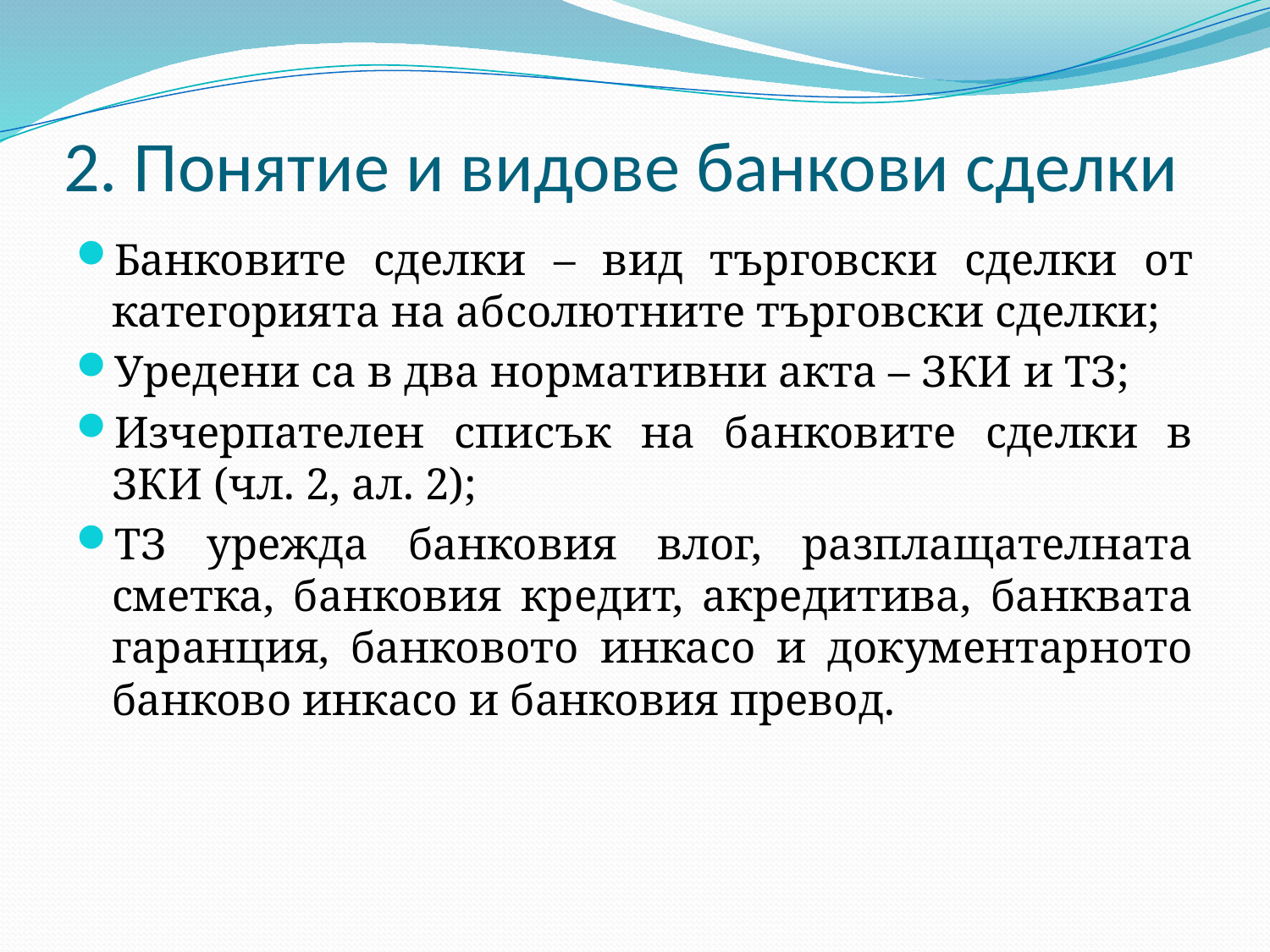

# 2. Понятие и видове банкови сделки
Банковите сделки – вид търговски сделки от категорията на абсолютните търговски сделки;
Уредени са в два нормативни акта – ЗКИ и ТЗ;
Изчерпателен списък на банковите сделки в ЗКИ (чл. 2, ал. 2);
ТЗ урежда банковия влог, разплащателната сметка, банковия кредит, акредитива, банквата гаранция, банковото инкасо и документарното банково инкасо и банковия превод.